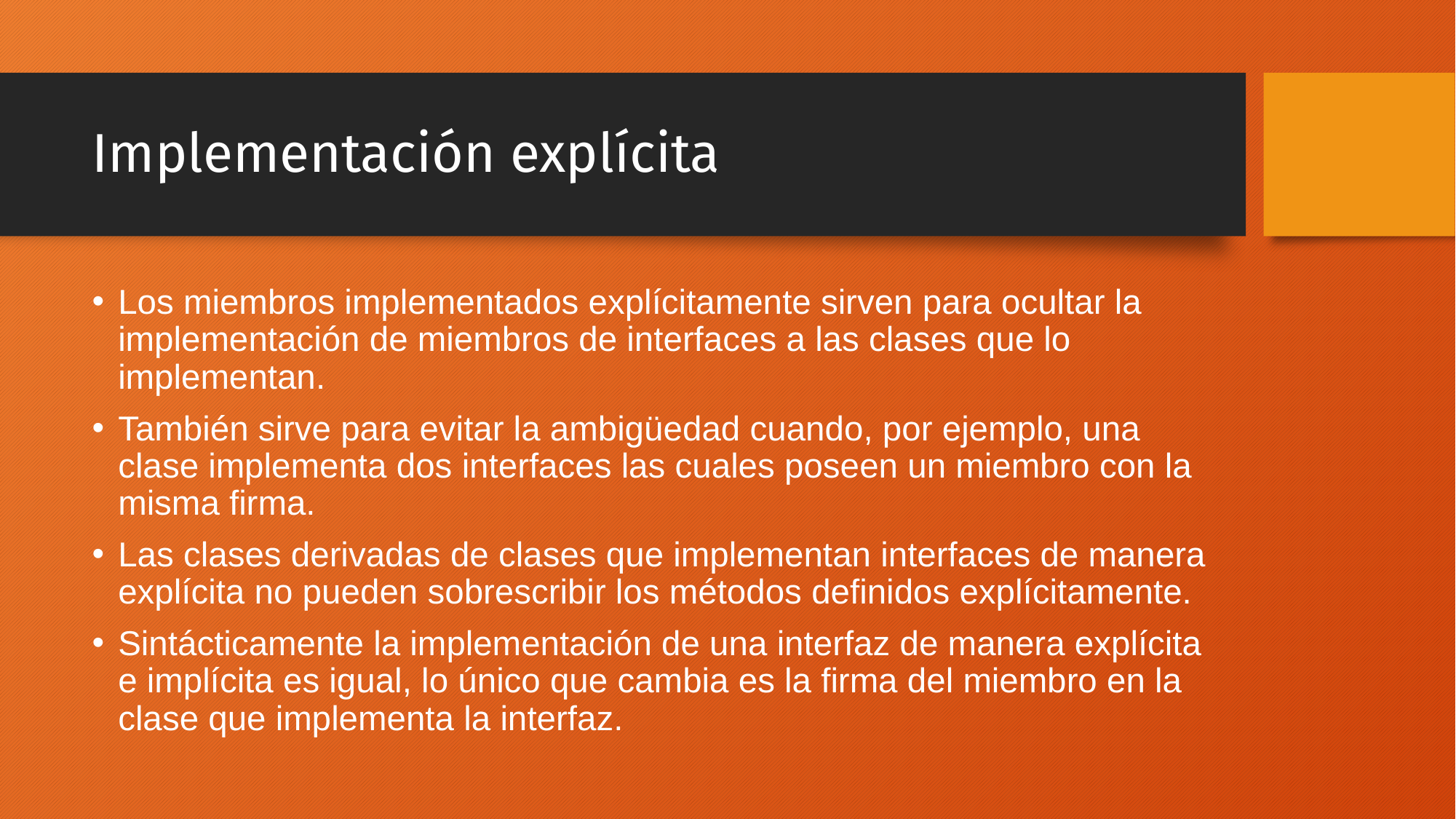

# Implementación explícita
Los miembros implementados explícitamente sirven para ocultar la implementación de miembros de interfaces a las clases que lo implementan.
También sirve para evitar la ambigüedad cuando, por ejemplo, una clase implementa dos interfaces las cuales poseen un miembro con la misma firma.
Las clases derivadas de clases que implementan interfaces de manera explícita no pueden sobrescribir los métodos definidos explícitamente.
Sintácticamente la implementación de una interfaz de manera explícita e implícita es igual, lo único que cambia es la firma del miembro en la clase que implementa la interfaz.